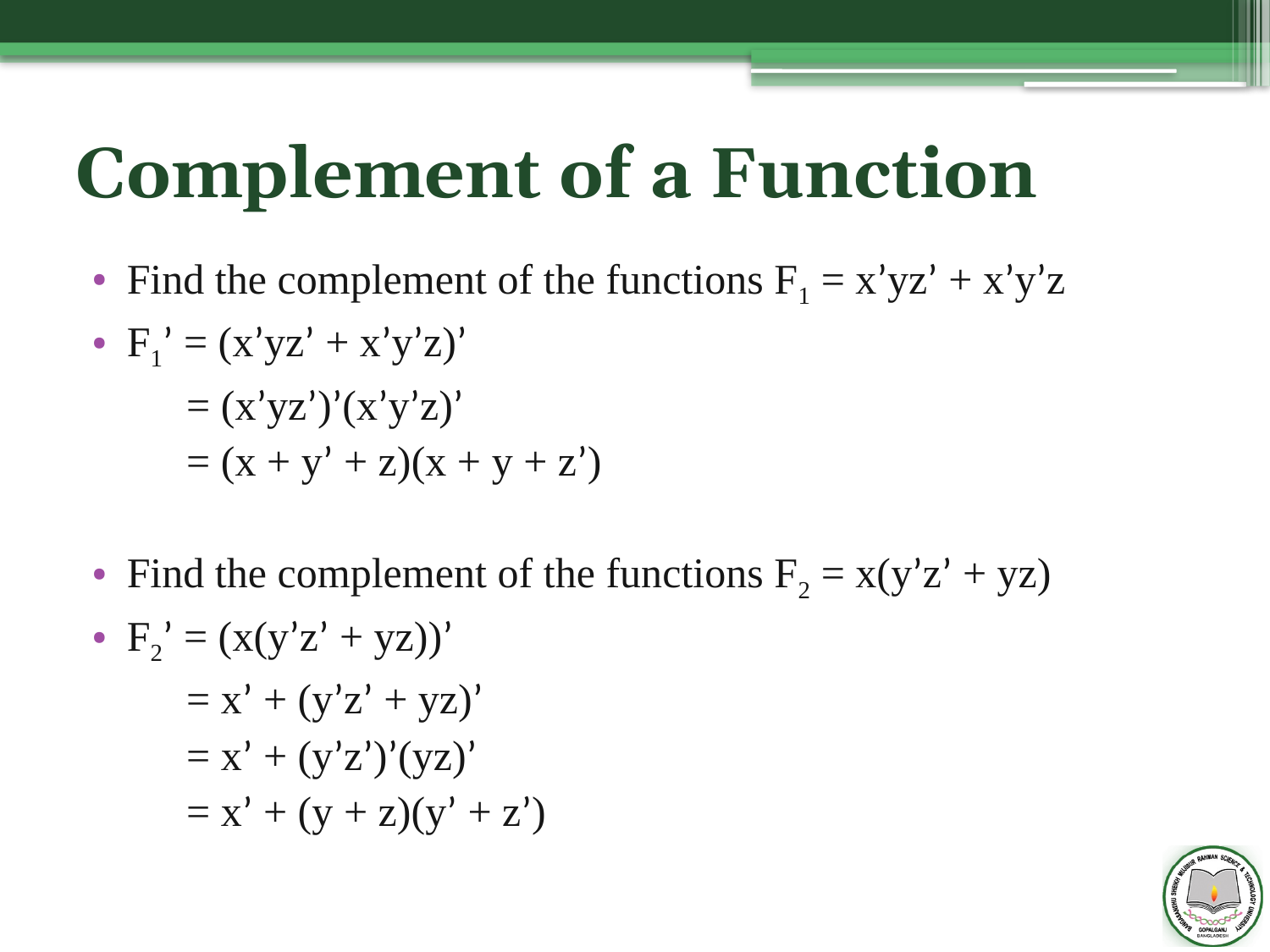

# Complement of a Function
Find the complement of the functions F1 = x’yz’ + x’y’z
F1’ = (x’yz’ + x’y’z)’
         = (x’yz’)’(x’y’z)’
         = (x + y’ + z)(x + y + z’)

Find the complement of the functions F2 = x(y’z’ + yz)
F2’ = (x(y’z’ + yz))’
         = x’ + (y’z’ + yz)’
         = x’ + (y’z’)’(yz)’
         = x’ + (y + z)(y’ + z’)